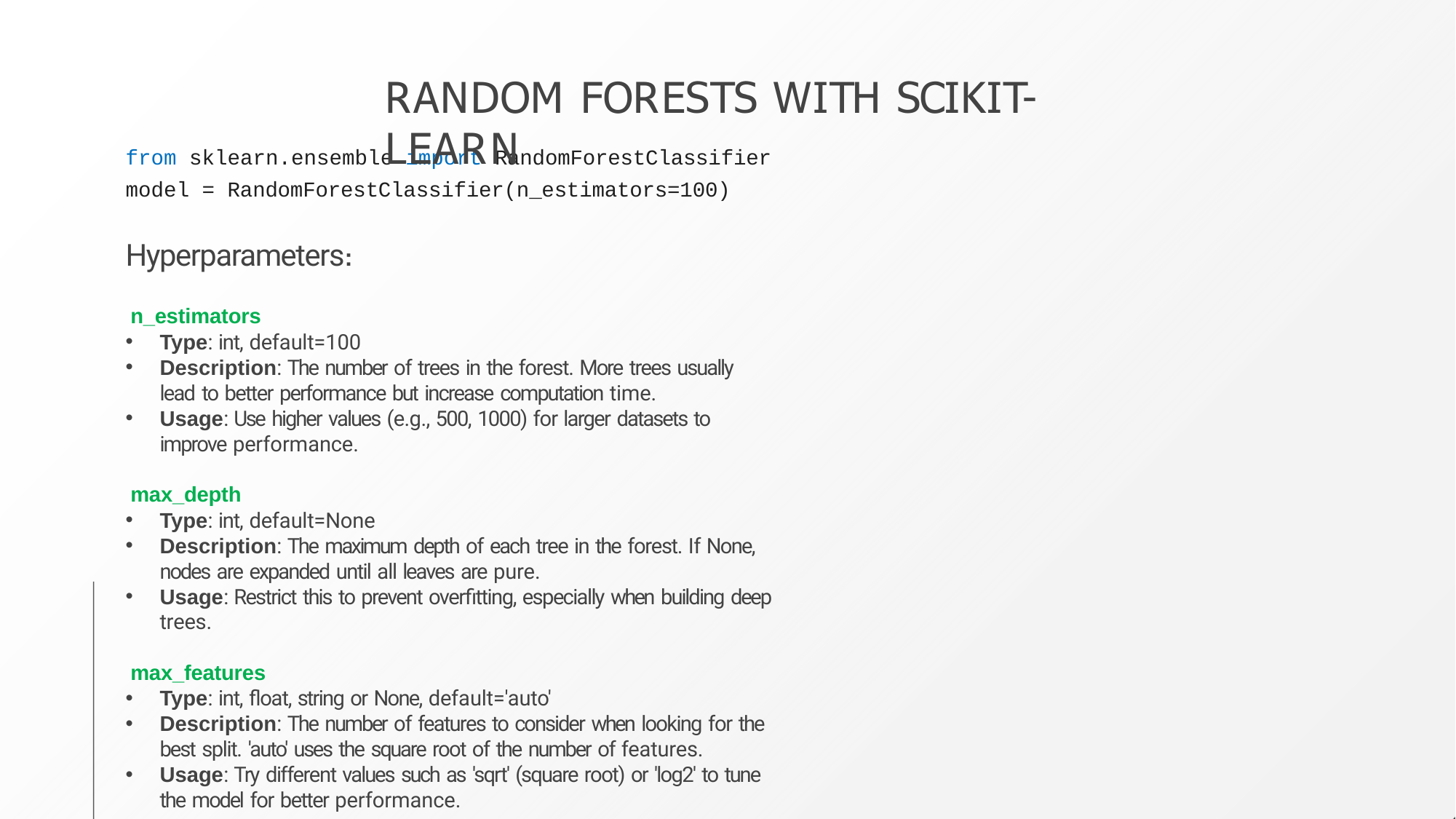

# RANDOM FORESTS WITH SCIKIT-LEARN
from sklearn.ensemble import RandomForestClassifier model = RandomForestClassifier(n_estimators=100)

Hyperparameters:
n_estimators
Type: int, default=100
Description: The number of trees in the forest. More trees usually lead to better performance but increase computation time.
Usage: Use higher values (e.g., 500, 1000) for larger datasets to improve performance.
max_depth
Type: int, default=None
Description: The maximum depth of each tree in the forest. If None, nodes are expanded until all leaves are pure.
Usage: Restrict this to prevent overfitting, especially when building deep trees.
max_features
Type: int, float, string or None, default='auto'
Description: The number of features to consider when looking for the best split. 'auto' uses the square root of the number of features.
Usage: Try different values such as 'sqrt' (square root) or 'log2' to tune the model for better performance.
min_samples_split
Type: int or float, default=2
Description: The minimum number of samples required to split an internal node in each tree.
Usage: Adjust this to balance between underfitting and overfitting.